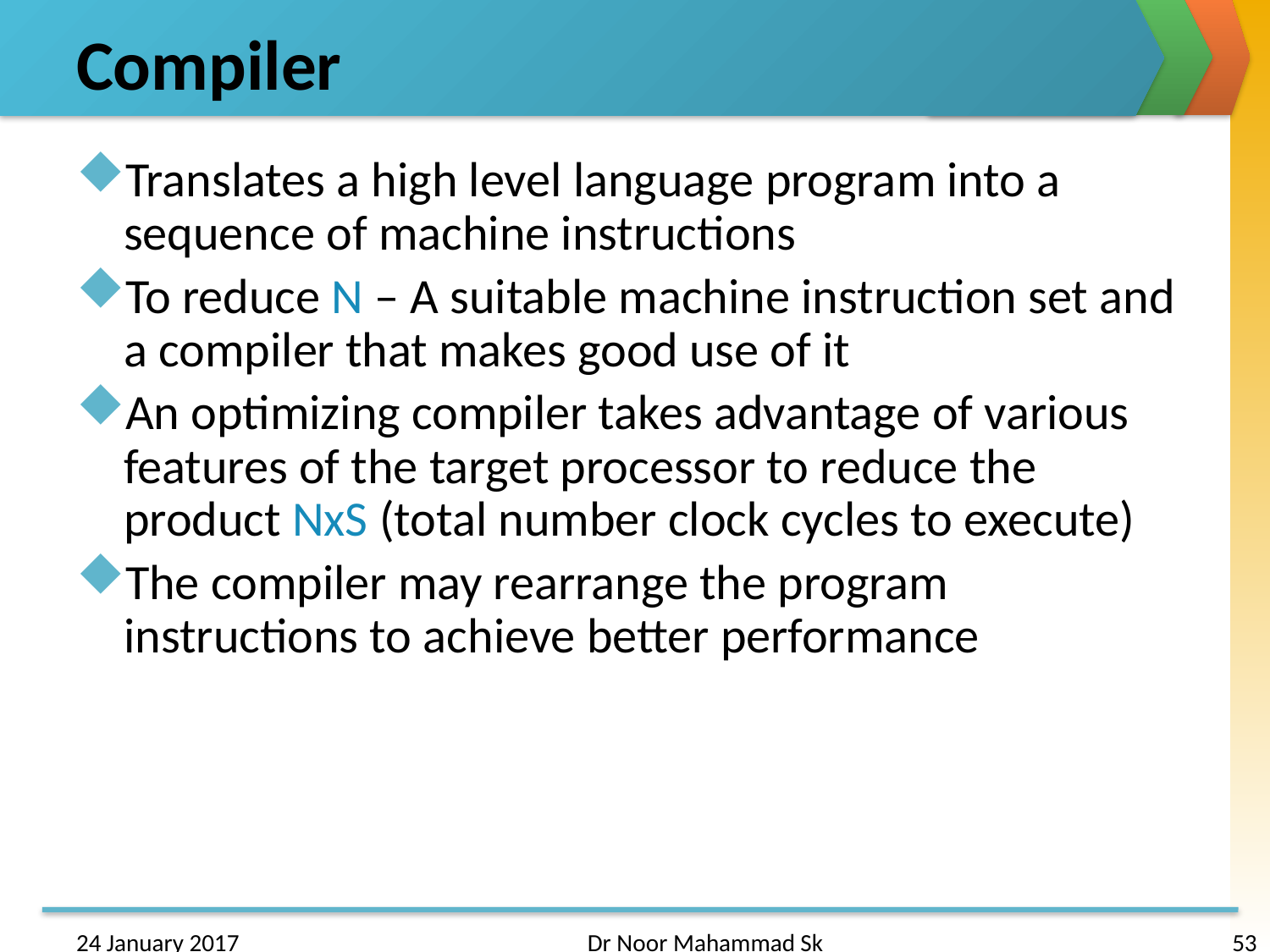

# Compiler
Translates a high level language program into a sequence of machine instructions
To reduce N – A suitable machine instruction set and a compiler that makes good use of it
An optimizing compiler takes advantage of various features of the target processor to reduce the product NxS (total number clock cycles to execute)
The compiler may rearrange the program instructions to achieve better performance

24 January 2017
Dr Noor Mahammad Sk
53